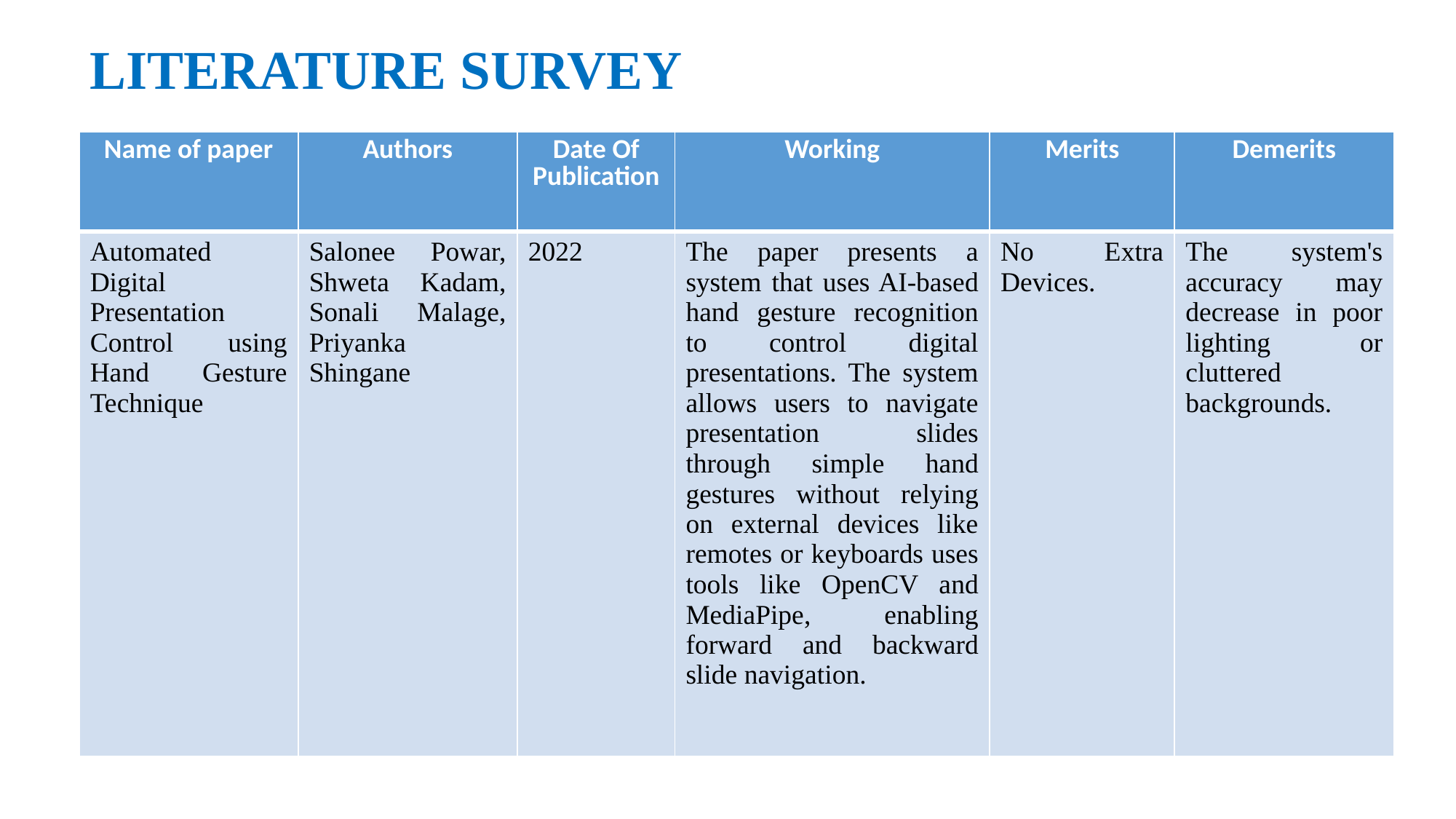

LITERATURE SURVEY
| Name of paper | Authors | Date Of Publication | Working | Merits | Demerits |
| --- | --- | --- | --- | --- | --- |
| Automated Digital Presentation Control using Hand Gesture Technique | Salonee Powar, Shweta Kadam, Sonali Malage, Priyanka Shingane | 2022 | The paper presents a system that uses AI-based hand gesture recognition to control digital presentations. The system allows users to navigate presentation slides through simple hand gestures without relying on external devices like remotes or keyboards uses tools like OpenCV and MediaPipe, enabling forward and backward slide navigation. | No Extra Devices. | The system's accuracy may decrease in poor lighting or cluttered backgrounds. |